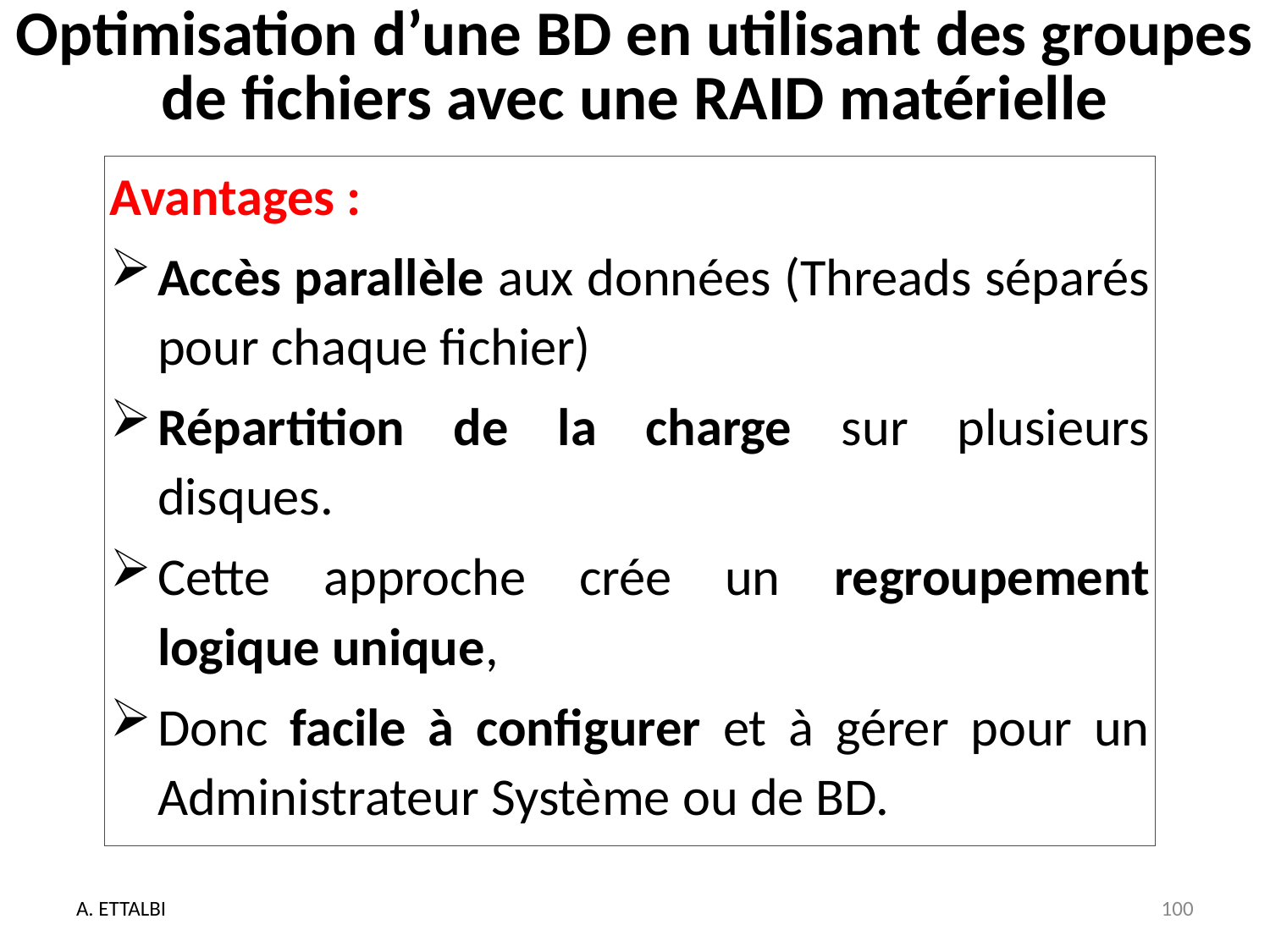

# Optimisation d’une BD en utilisant des groupes de fichiers avec une RAID matérielle
Avantages :
Accès parallèle aux données (Threads séparés pour chaque fichier)
Répartition de la charge sur plusieurs disques.
Cette approche crée un regroupement logique unique,
Donc facile à configurer et à gérer pour un Administrateur Système ou de BD.
A. ETTALBI
100